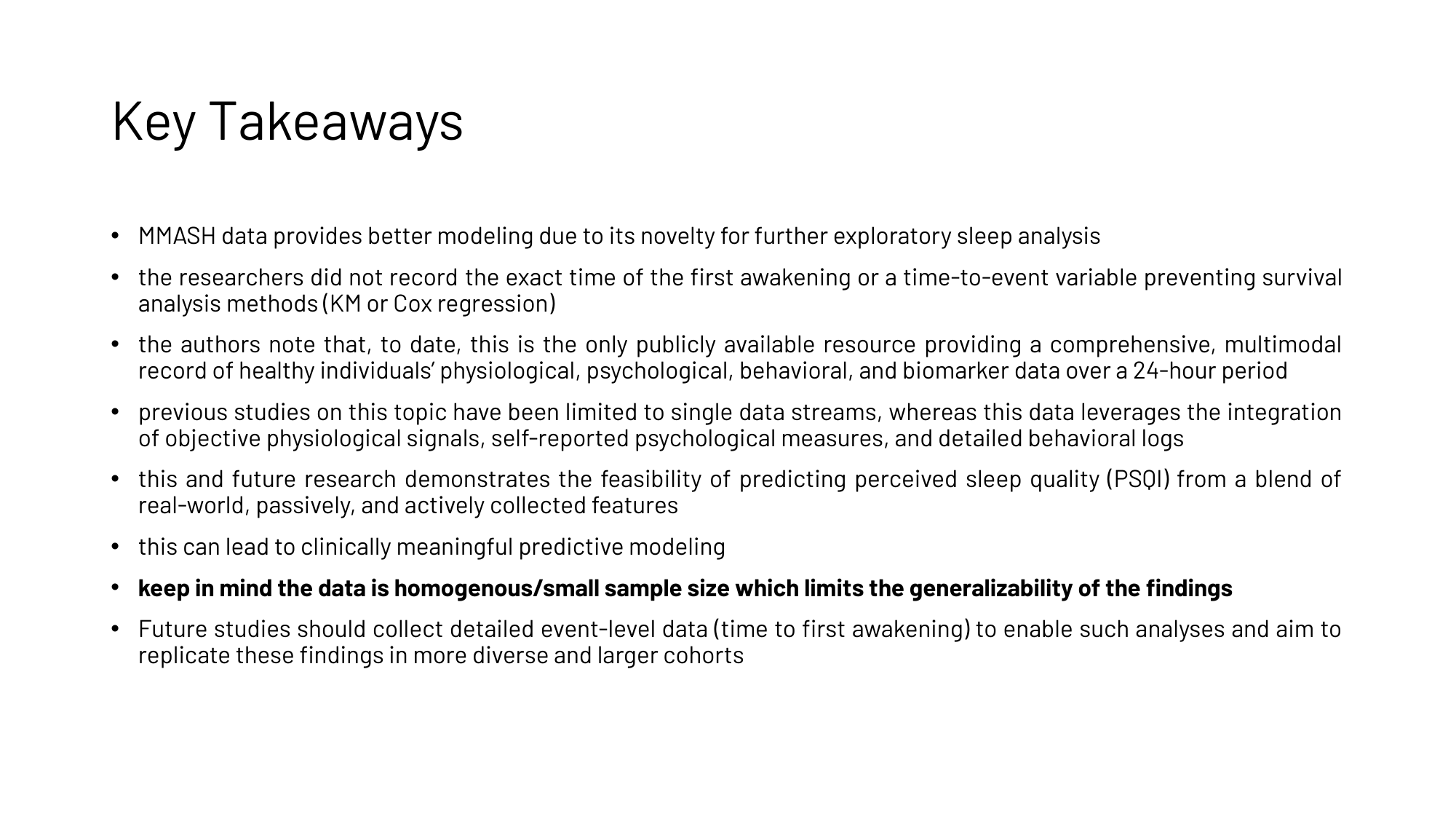

# Key Takeaways
MMASH data provides better modeling due to its novelty for further exploratory sleep analysis
the researchers did not record the exact time of the first awakening or a time-to-event variable preventing survival analysis methods (KM or Cox regression)
the authors note that, to date, this is the only publicly available resource providing a comprehensive, multimodal record of healthy individuals’ physiological, psychological, behavioral, and biomarker data over a 24-hour period
previous studies on this topic have been limited to single data streams, whereas this data leverages the integration of objective physiological signals, self-reported psychological measures, and detailed behavioral logs
this and future research demonstrates the feasibility of predicting perceived sleep quality (PSQI) from a blend of real-world, passively, and actively collected features
this can lead to clinically meaningful predictive modeling
keep in mind the data is homogenous/small sample size which limits the generalizability of the findings
Future studies should collect detailed event-level data (time to first awakening) to enable such analyses and aim to replicate these findings in more diverse and larger cohorts